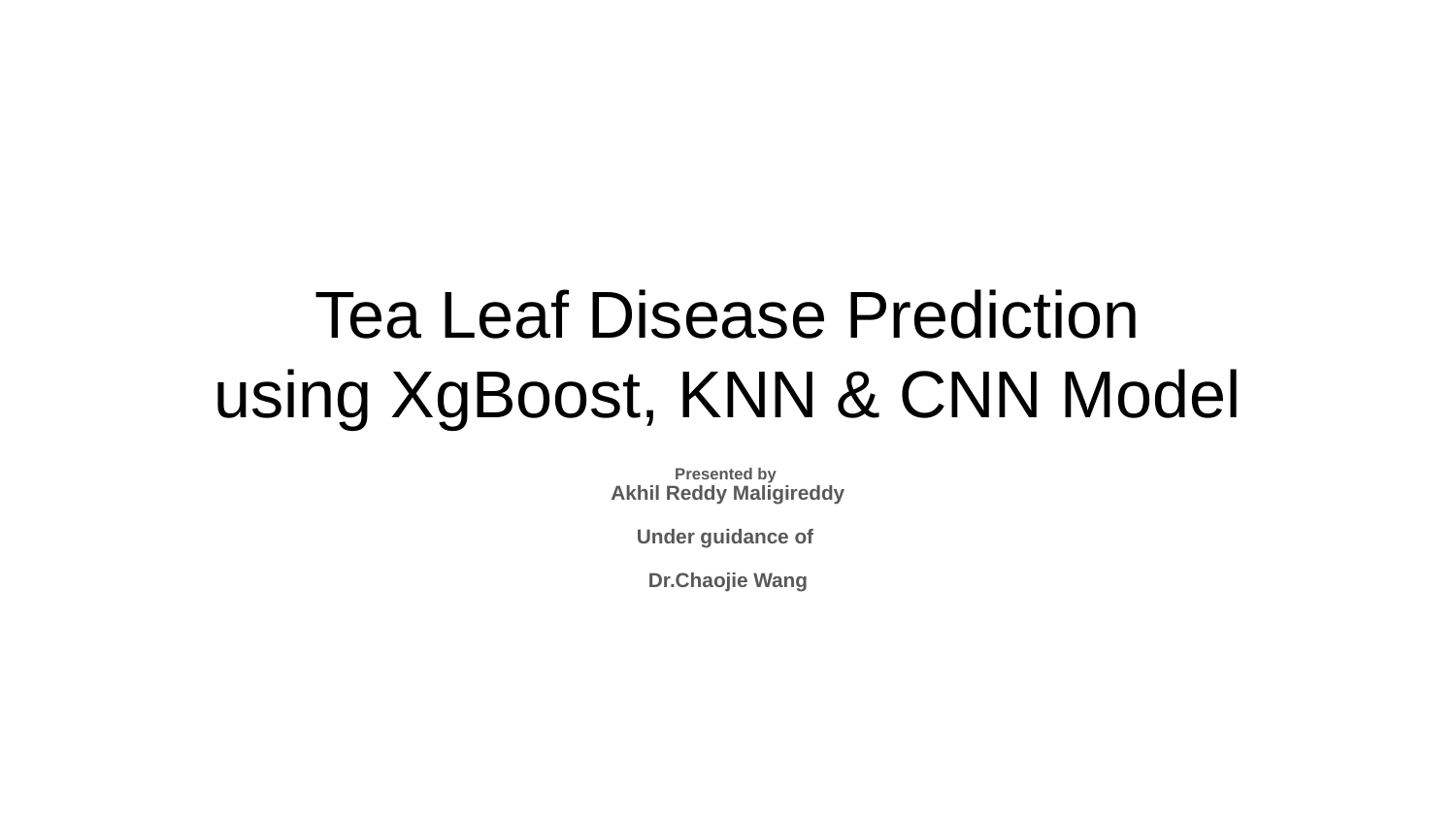

# Tea Leaf Disease Prediction
using XgBoost, KNN & CNN Model
Presented by
Akhil Reddy Maligireddy

Under guidance of

Dr.Chaojie Wang